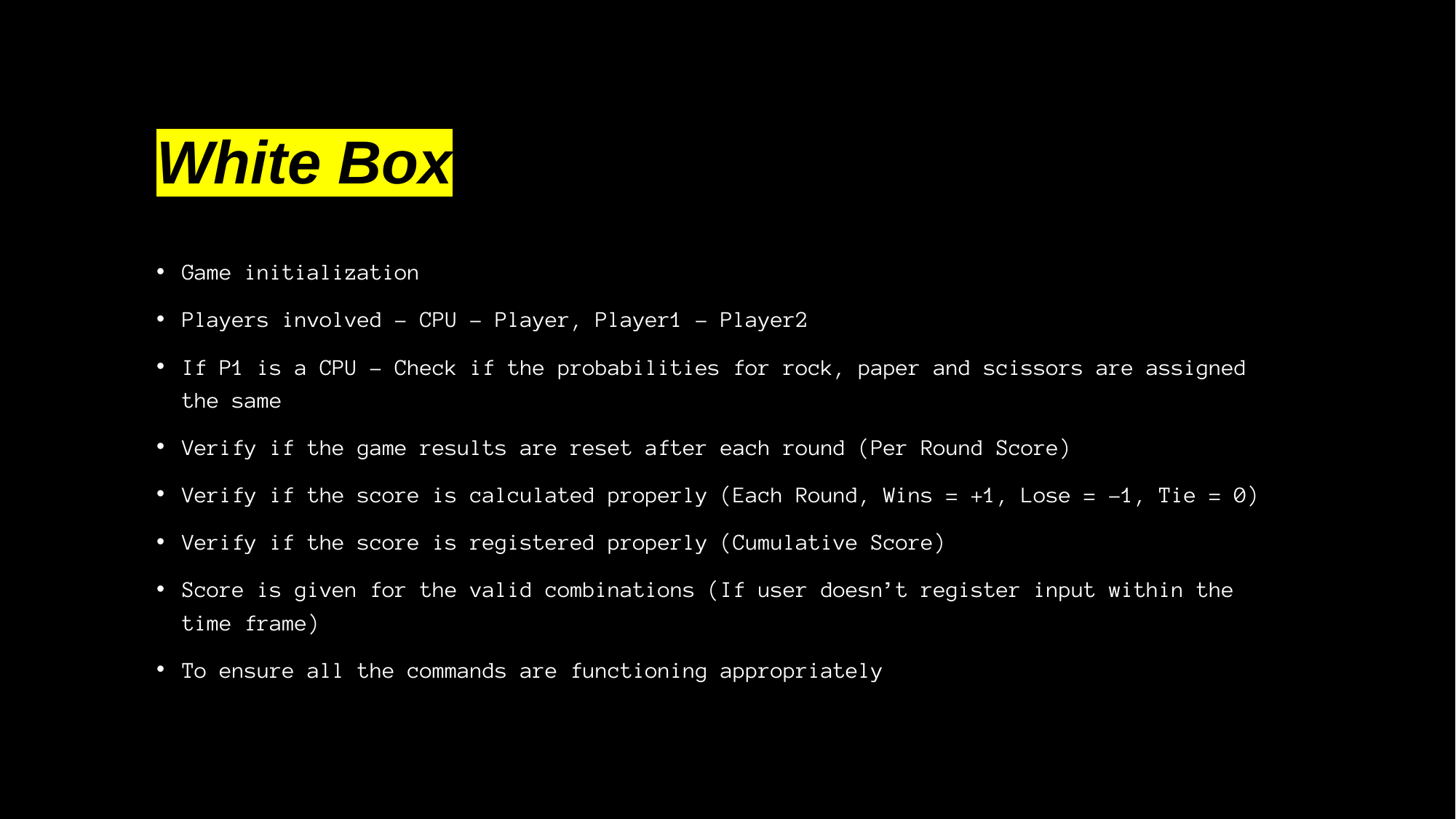

# White Box
Game initialization
Players involved - CPU - Player, Player1 - Player2
If P1 is a CPU - Check if the probabilities for rock, paper and scissors are assigned the same
Verify if the game results are reset after each round (Per Round Score)
Verify if the score is calculated properly (Each Round, Wins = +1, Lose = -1, Tie = 0)
Verify if the score is registered properly (Cumulative Score)
Score is given for the valid combinations (If user doesn’t register input within the time frame)
To ensure all the commands are functioning appropriately